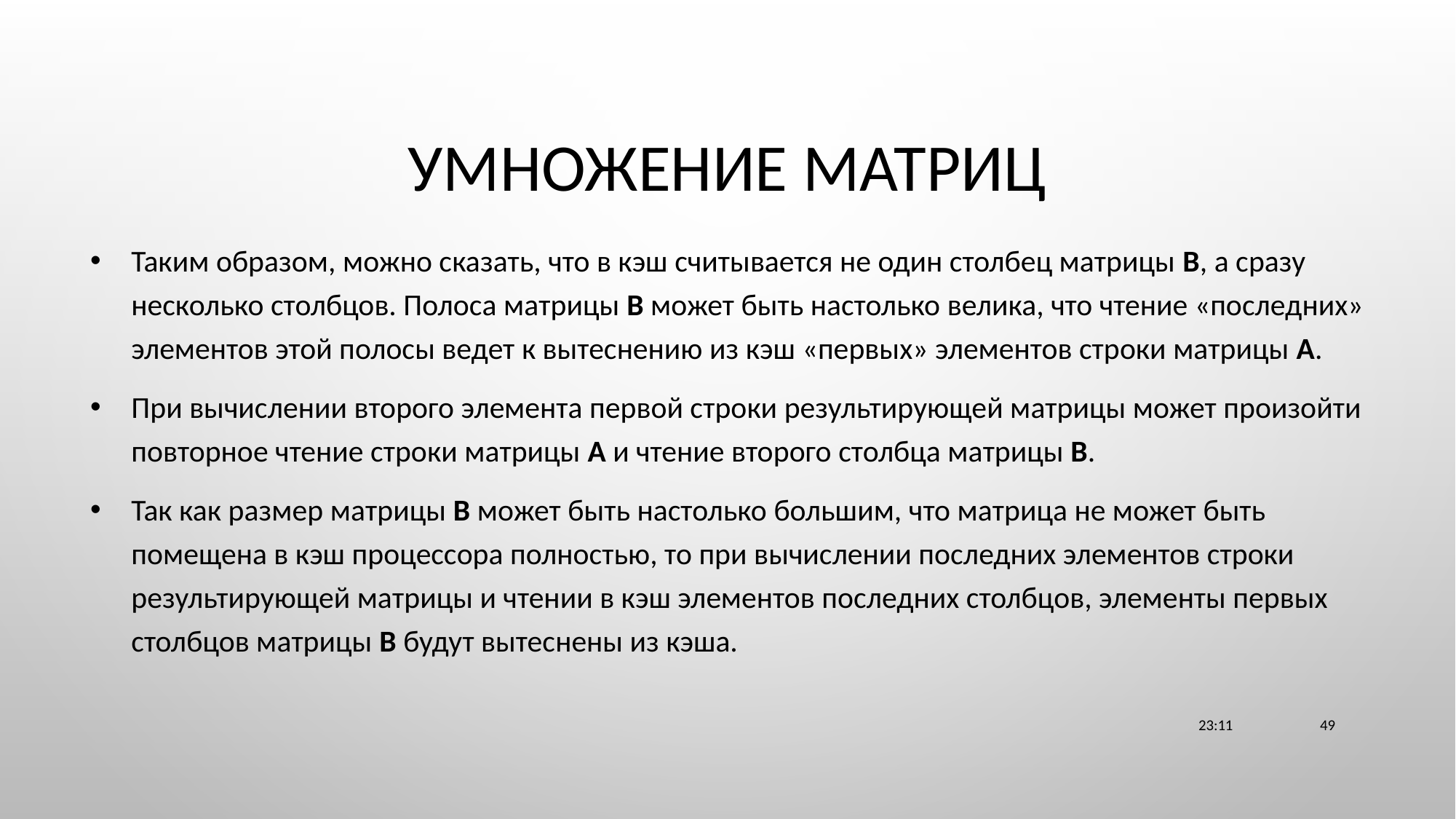

# Умножение матриц
Таким образом, можно сказать, что в кэш считывается не один столбец матрицы B, а сразу несколько столбцов. Полоса матрицы B может быть настолько велика, что чтение «последних» элементов этой полосы ведет к вытеснению из кэш «первых» элементов строки матрицы А.
При вычислении второго элемента первой строки результирующей матрицы может произойти повторное чтение строки матрицы А и чтение второго столбца матрицы B.
Так как размер матрицы B может быть настолько большим, что матрица не может быть помещена в кэш процессора полностью, то при вычислении последних элементов строки результирующей матрицы и чтении в кэш элементов последних столбцов, элементы первых столбцов матрицы B будут вытеснены из кэша.
23:11
49